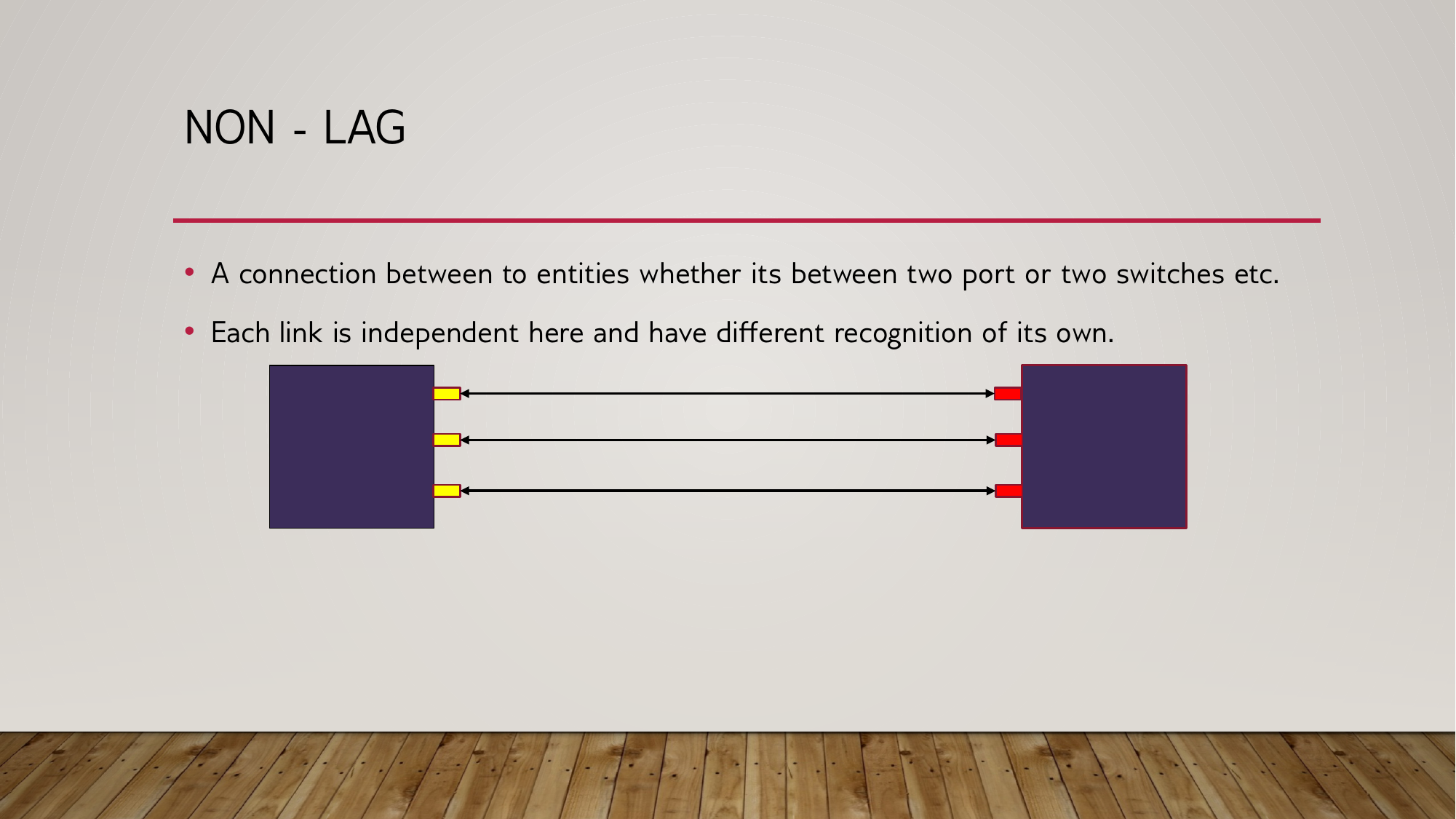

# NON - LAG
A connection between to entities whether its between two port or two switches etc.
Each link is independent here and have different recognition of its own.